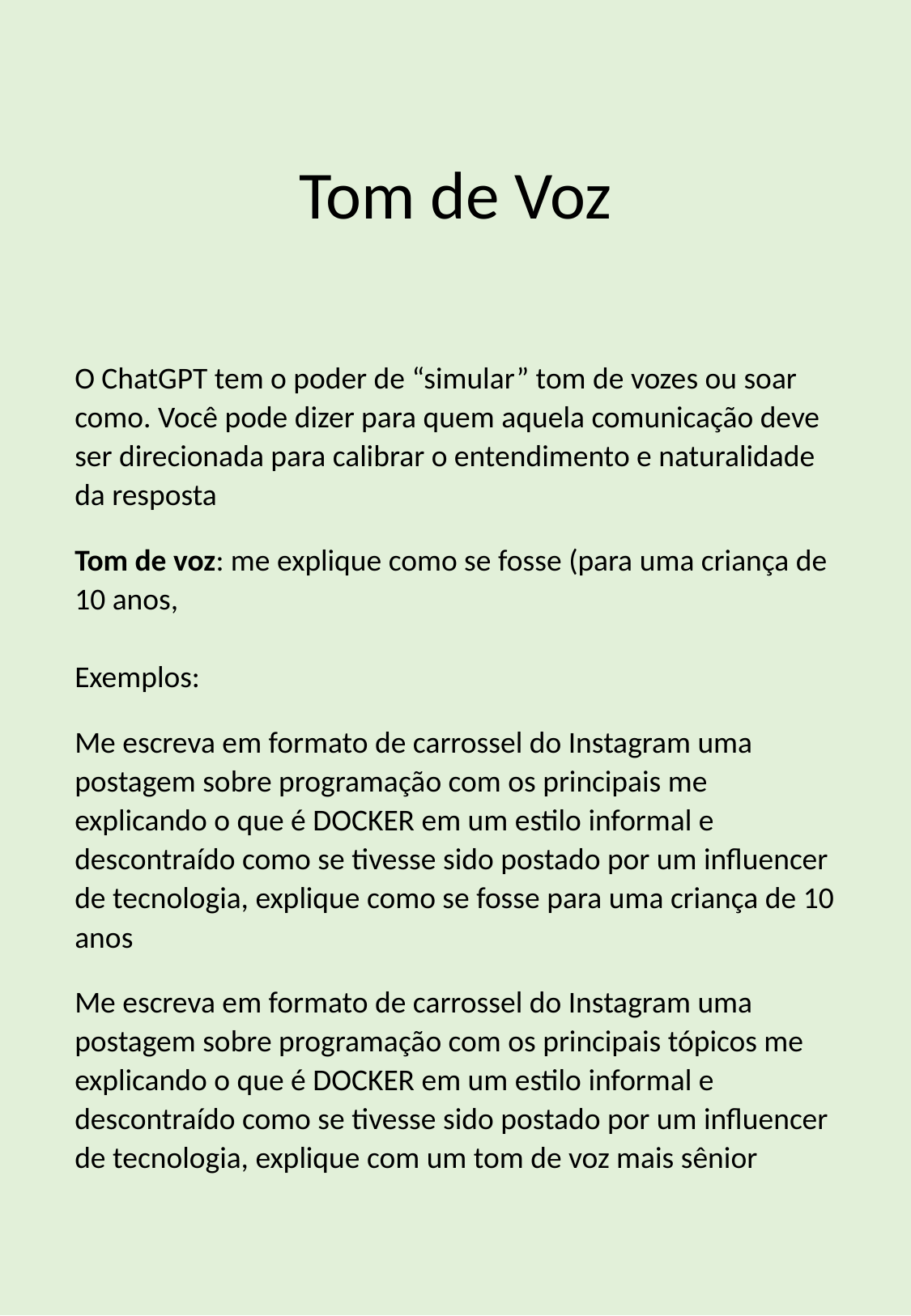

# Tom de Voz
O ChatGPT tem o poder de “simular” tom de vozes ou soar como. Você pode dizer para quem aquela comunicação deve ser direcionada para calibrar o entendimento e naturalidade da resposta
Tom de voz: me explique como se fosse (para uma criança de 10 anos,
Exemplos:
Me escreva em formato de carrossel do Instagram uma postagem sobre programação com os principais me explicando o que é DOCKER em um estilo informal e descontraído como se tivesse sido postado por um influencer de tecnologia, explique como se fosse para uma criança de 10 anos
Me escreva em formato de carrossel do Instagram uma postagem sobre programação com os principais tópicos me explicando o que é DOCKER em um estilo informal e descontraído como se tivesse sido postado por um influencer de tecnologia, explique com um tom de voz mais sênior